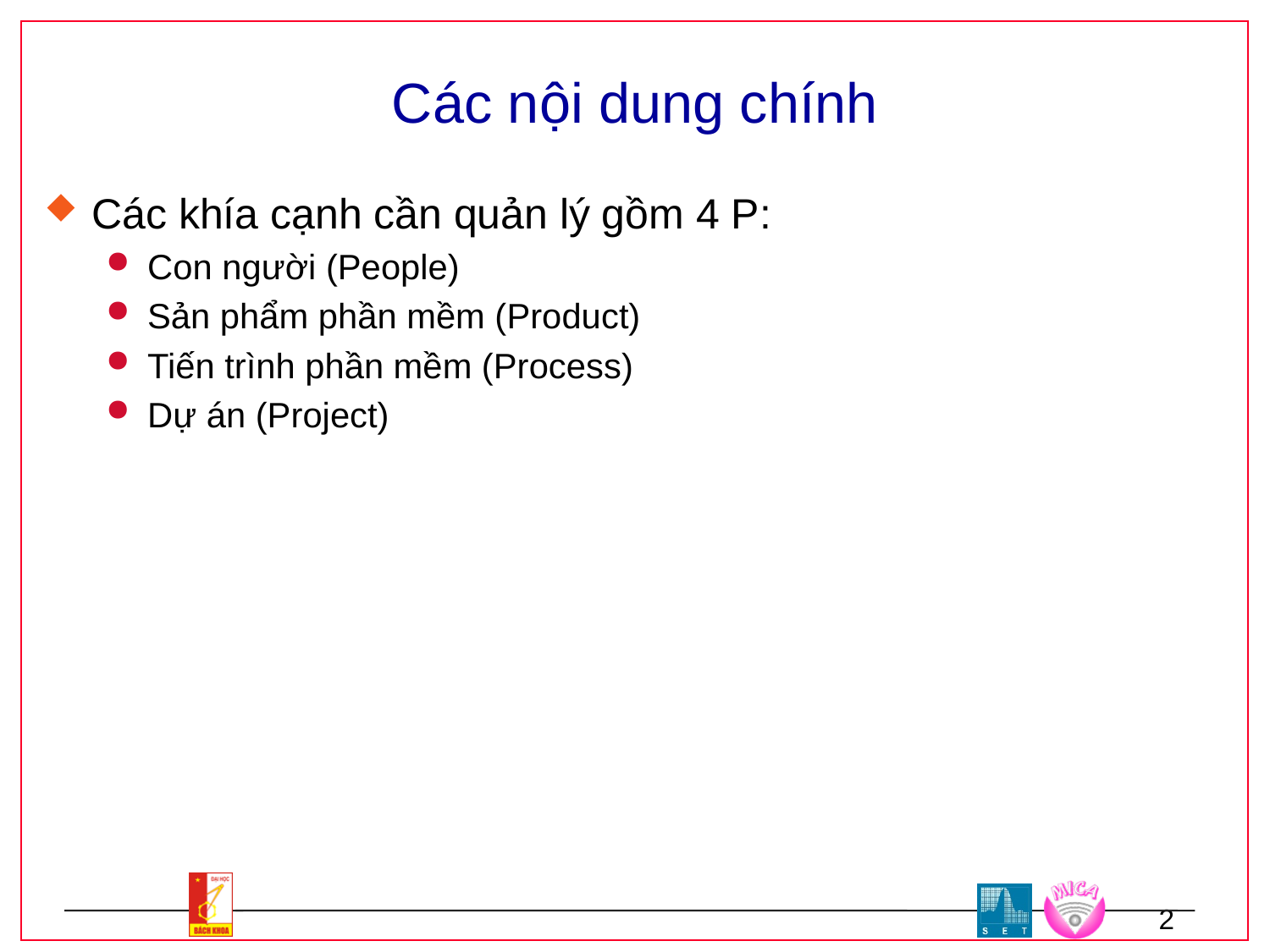

# Các nội dung chính
Các khía cạnh cần quản lý gồm 4 P:
Con người (People)
Sản phẩm phần mềm (Product)
Tiến trình phần mềm (Process)
Dự án (Project)